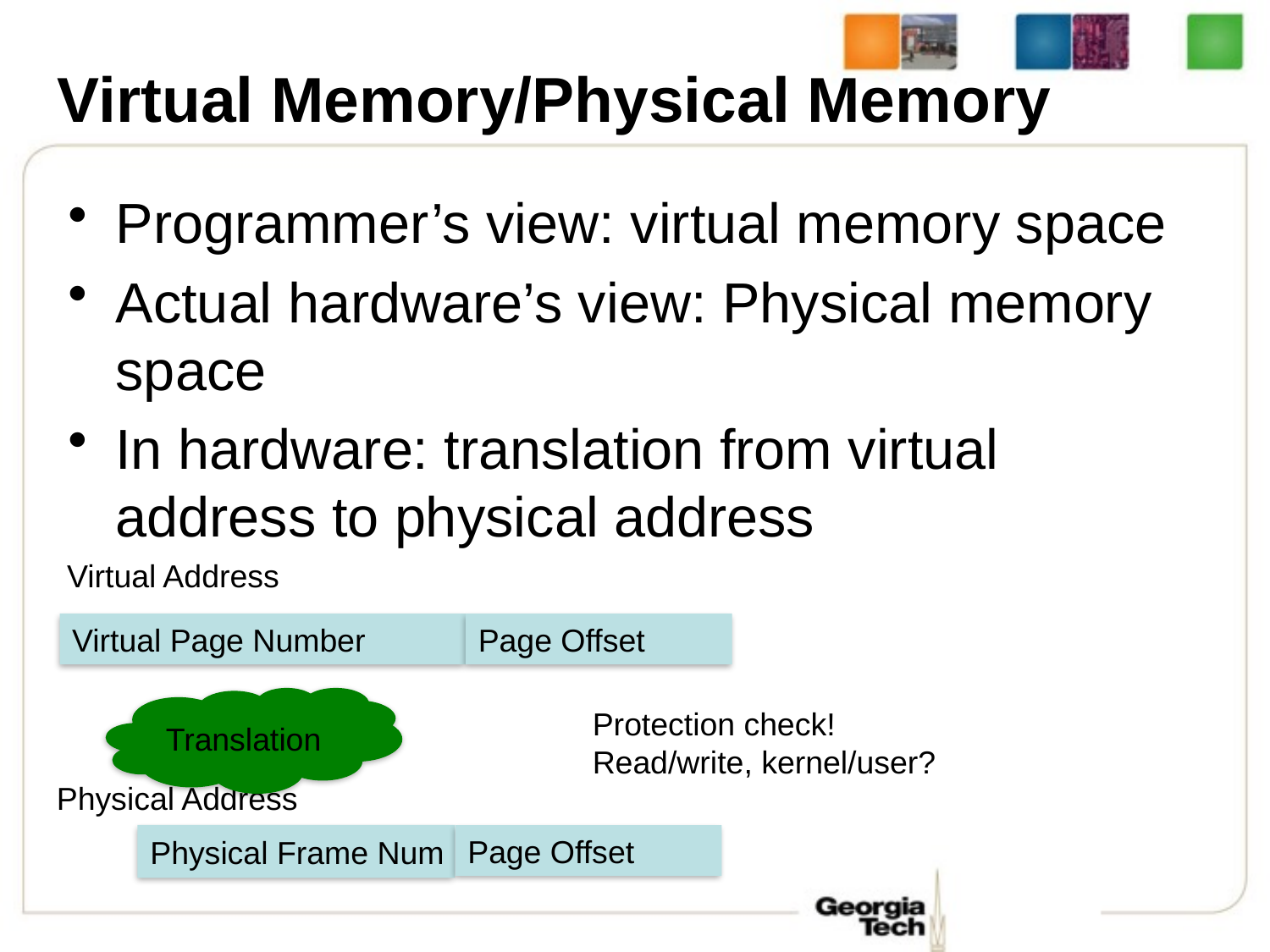

# Virtual Memory/Physical Memory
Programmer’s view: virtual memory space
Actual hardware’s view: Physical memory space
In hardware: translation from virtual address to physical address
Virtual Address
Virtual Page Number
Page Offset
Translation
Protection check!
Read/write, kernel/user?
Physical Address
Physical Frame Num
Page Offset